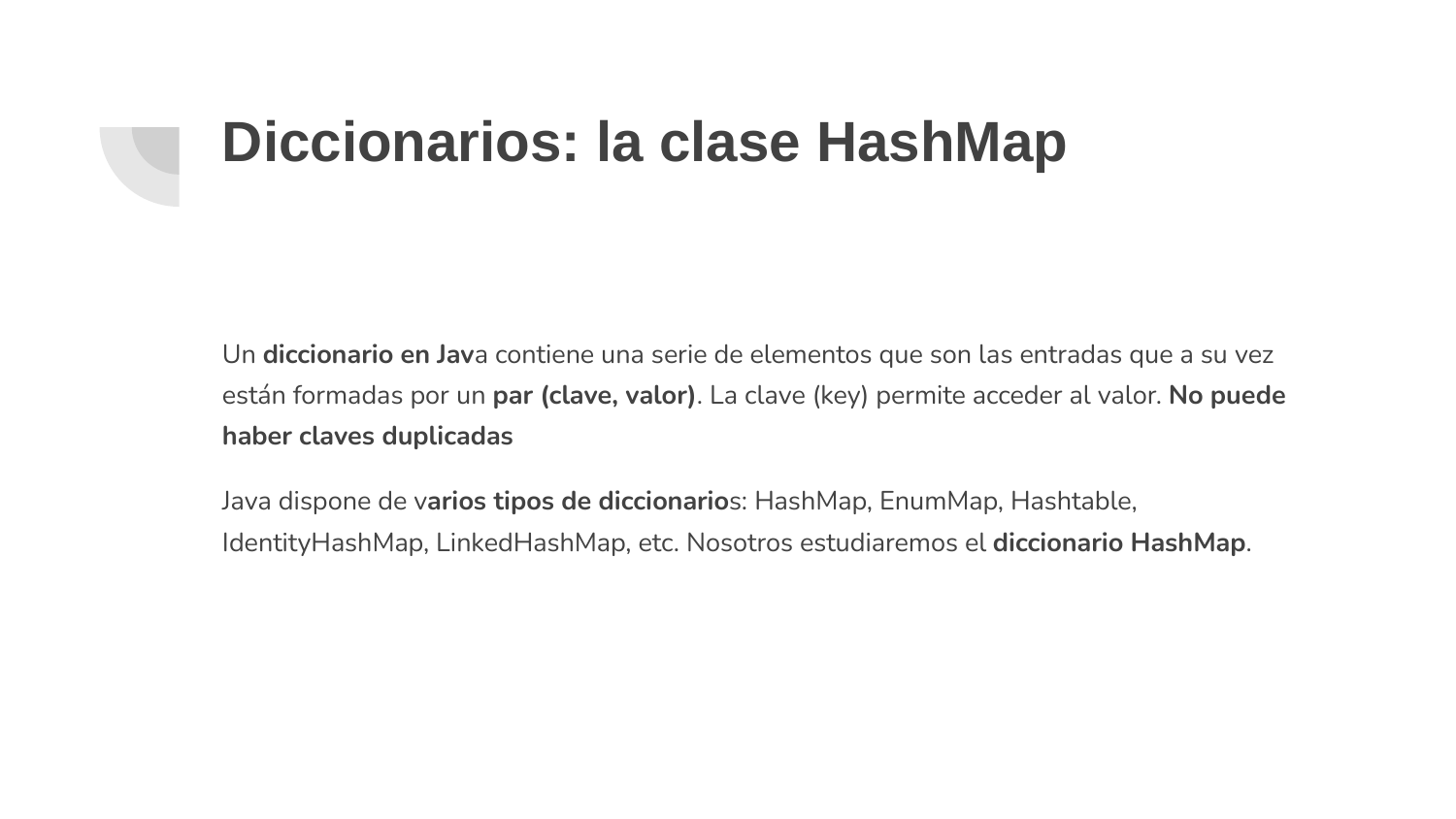

# Diccionarios: la clase HashMap
Un diccionario en Java contiene una serie de elementos que son las entradas que a su vez están formadas por un par (clave, valor). La clave (key) permite acceder al valor. No puede haber claves duplicadas
Java dispone de varios tipos de diccionarios: HashMap, EnumMap, Hashtable, IdentityHashMap, LinkedHashMap, etc. Nosotros estudiaremos el diccionario HashMap.